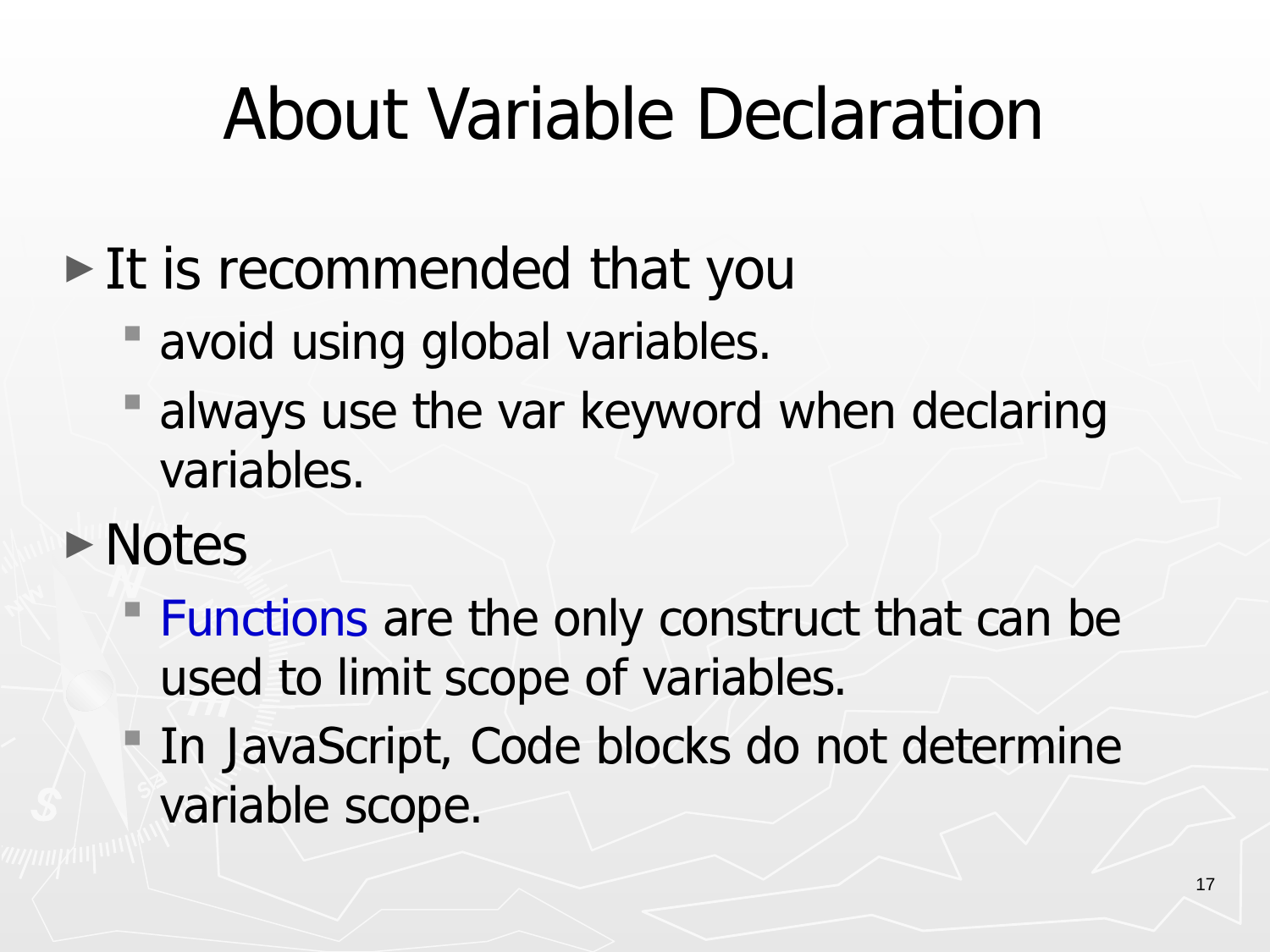

# About Variable Declaration
It is recommended that you
avoid using global variables.
always use the var keyword when declaring variables.
Notes
Functions are the only construct that can be used to limit scope of variables.
In JavaScript, Code blocks do not determine variable scope.

17